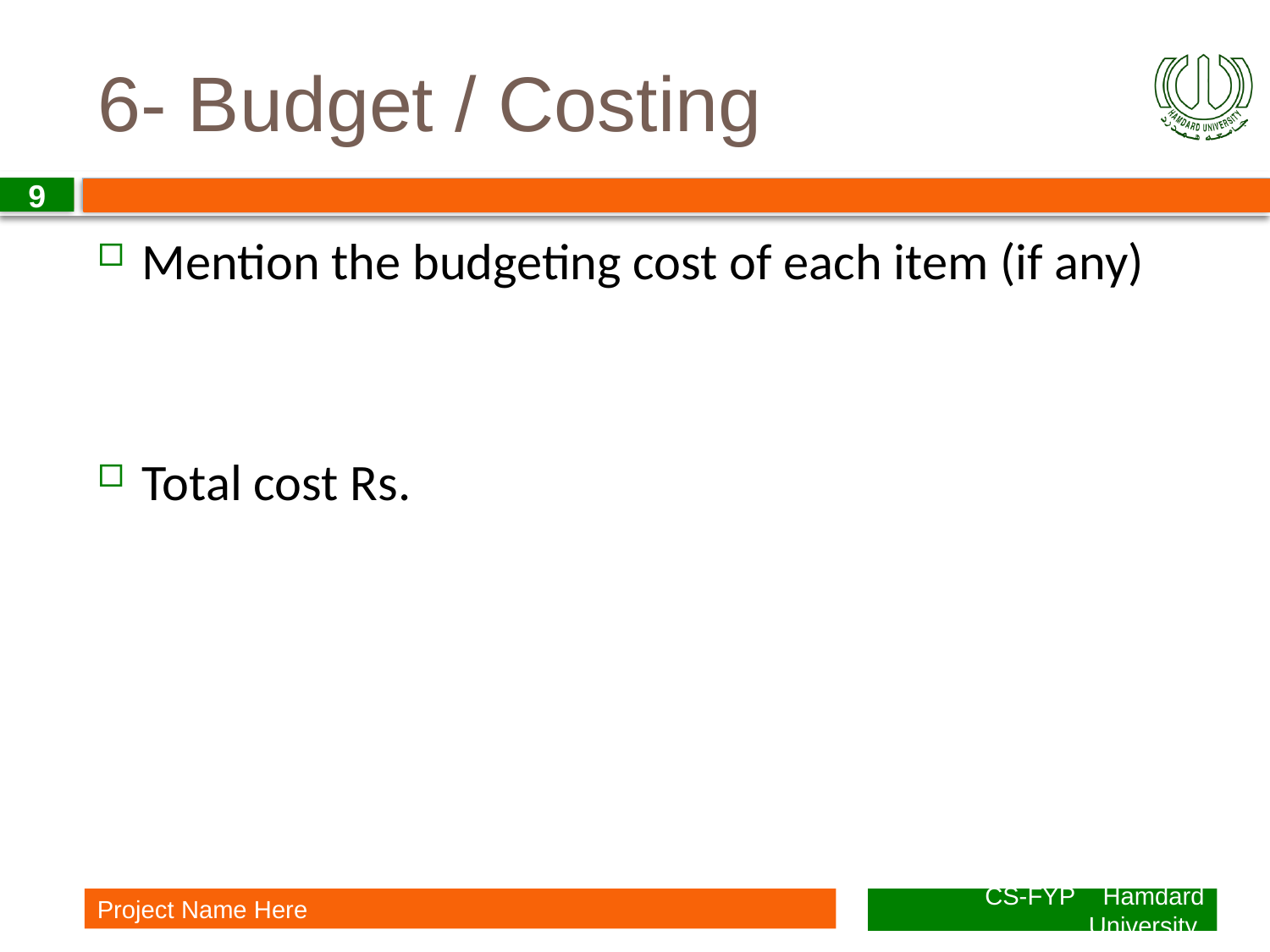

# 6- Budget / Costing
9
Mention the budgeting cost of each item (if any)

Total cost Rs.
Project Name Here
CS-FYP    Hamdard University